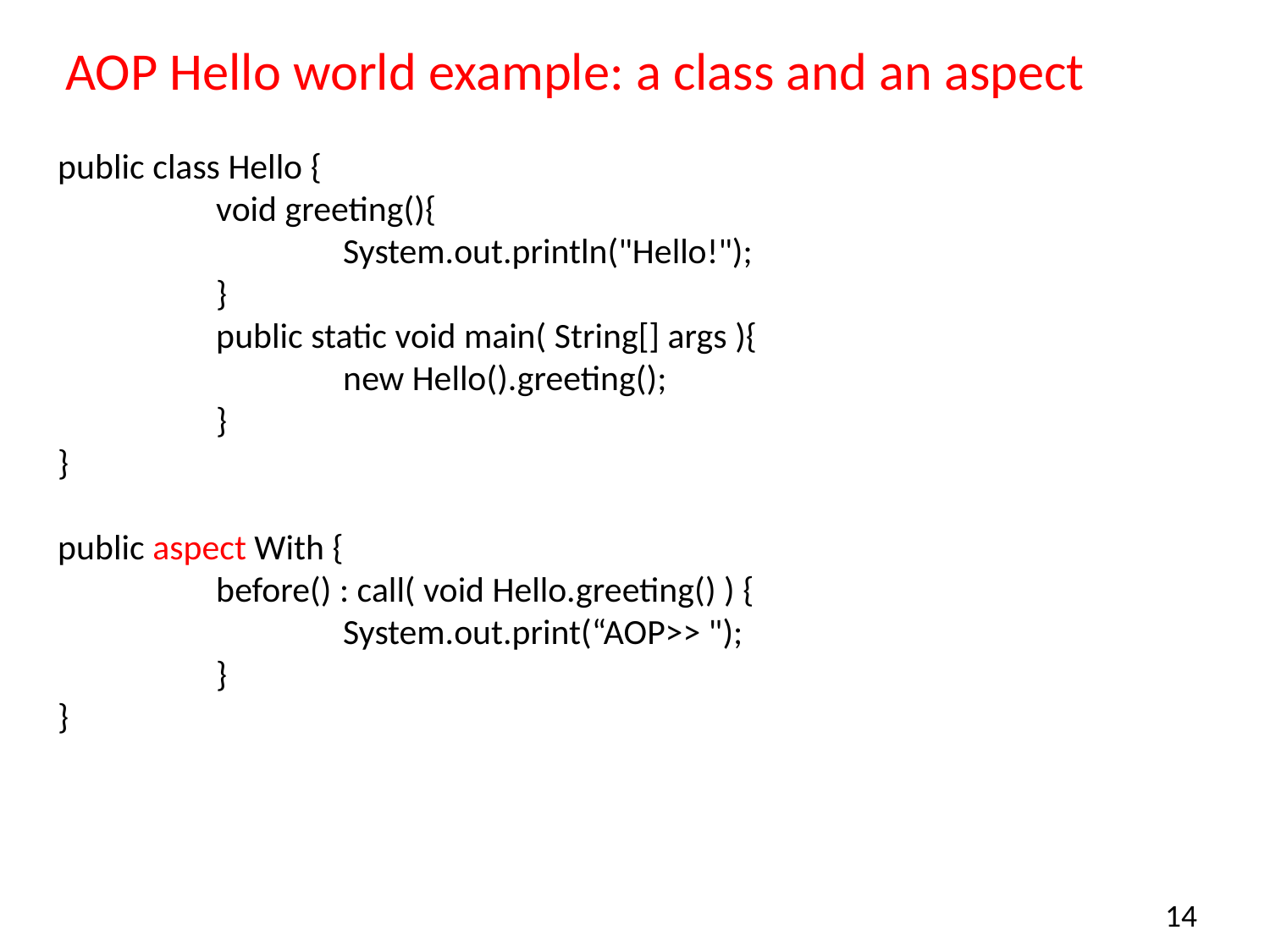

# AOP Hello world example: a class and an aspect
public class Hello {
		void greeting(){
			System.out.println("Hello!");
		}
		public static void main( String[] args ){
			new Hello().greeting();
		}
}

public aspect With {
		before() : call( void Hello.greeting() ) {
			System.out.print(“AOP>> ");
		}
}
14